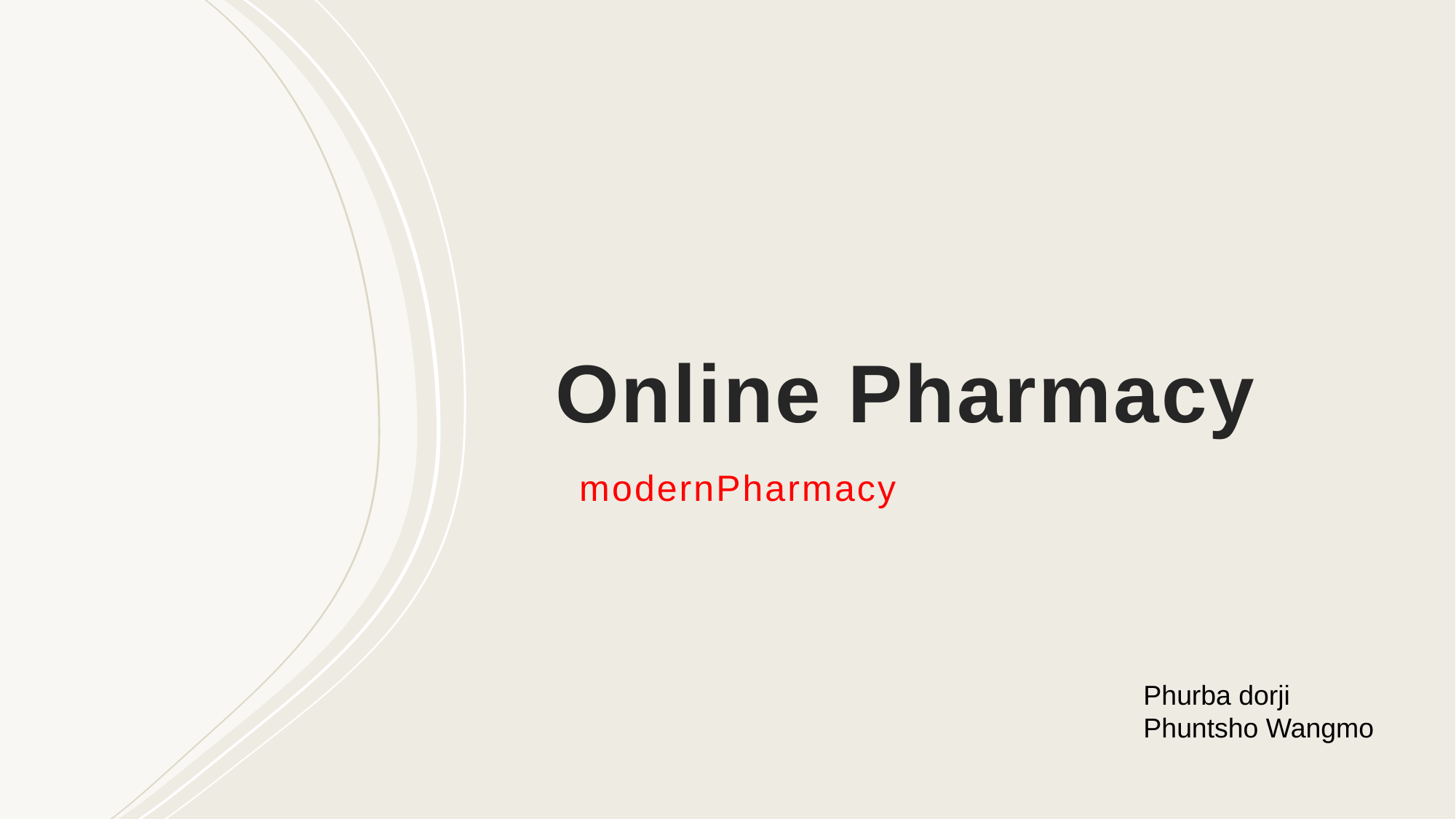

# Online Pharmacy
modernPharmacy
Phurba dorji
Phuntsho Wangmo